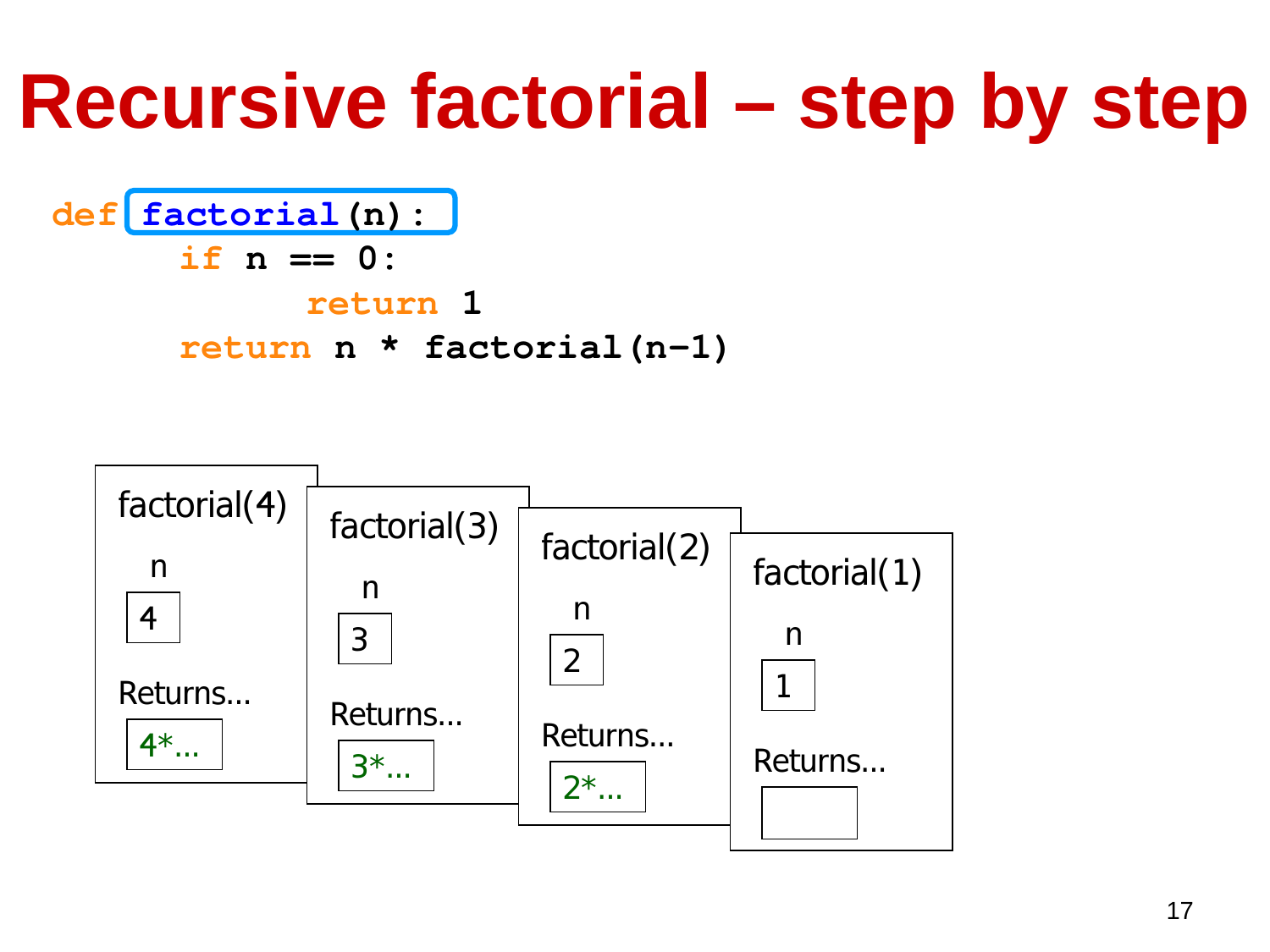

# Recursive factorial – step by step
def factorial(n):
	if n == 0:
		return 1
	return n * factorial(n-1)

factorial(4)
n
4
Returns…
4*…

factorial(3)
n
3
Returns…
3*…

factorial(2)
n
2
Returns…
2*…

factorial(1)
n
1
Returns…

17